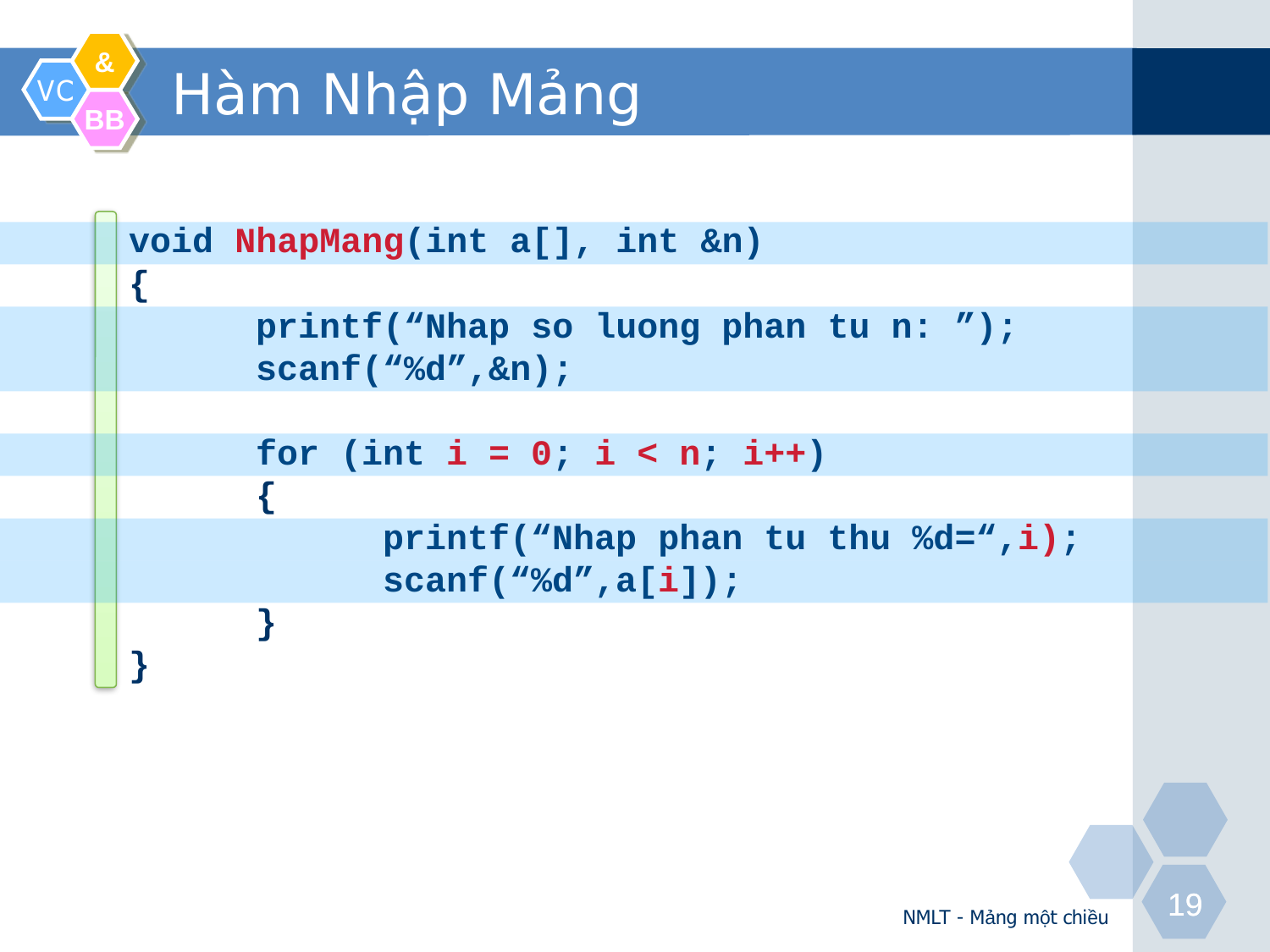

# Hàm Nhập Mảng

void NhapMang(int a[], int &n)
{
	printf(“Nhap so luong phan tu n: ”);
	scanf(“%d”,&n);

	for (int i = 0; i < n; i++)
	{
		printf(“Nhap phan tu thu %d=“,i);
		scanf(“%d”,a[i]);
	}
}

NMLT - Mảng một chiều